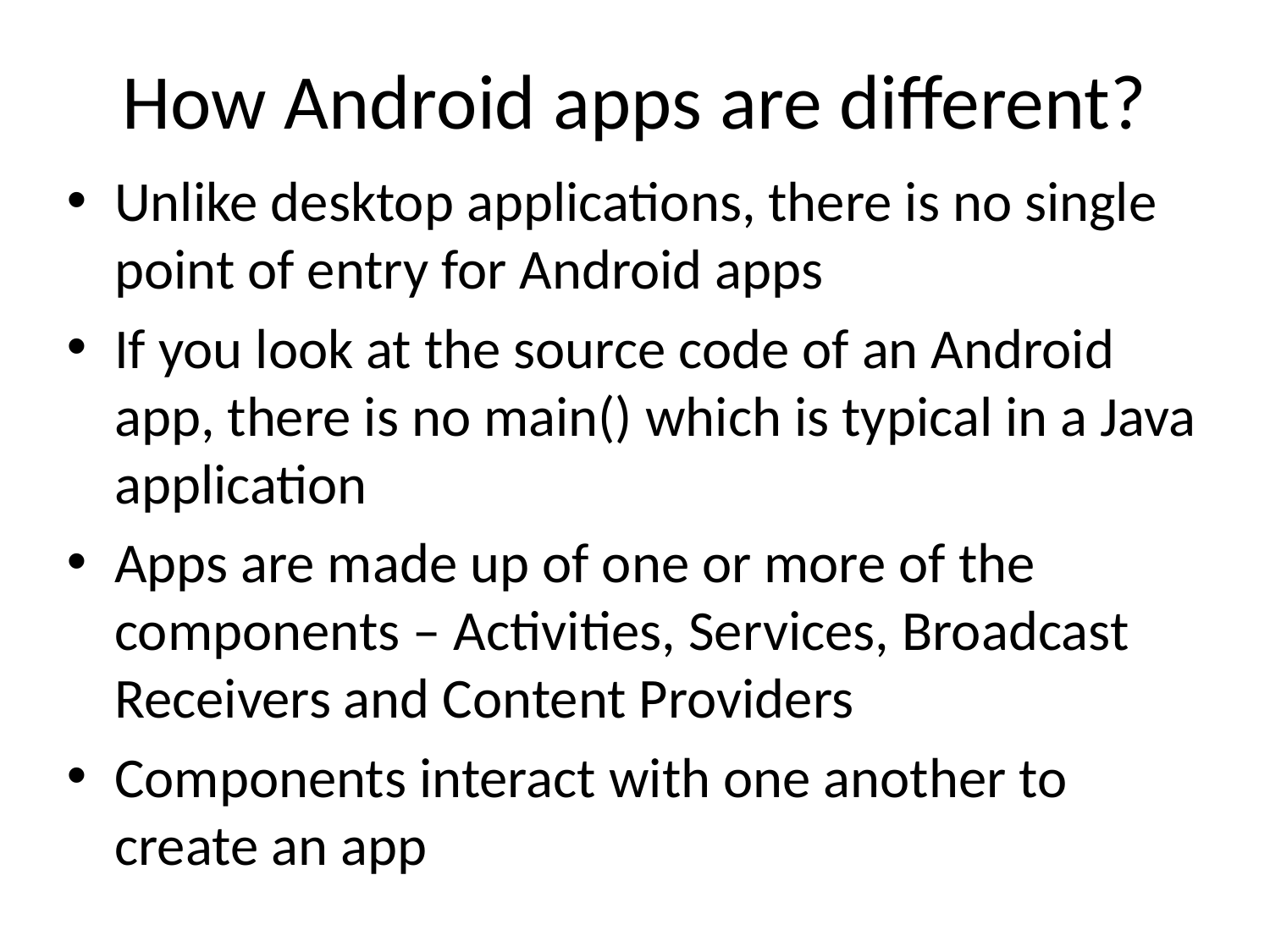

# How Android apps are different?
Unlike desktop applications, there is no single point of entry for Android apps
If you look at the source code of an Android app, there is no main() which is typical in a Java application
Apps are made up of one or more of the components – Activities, Services, Broadcast Receivers and Content Providers
Components interact with one another to create an app